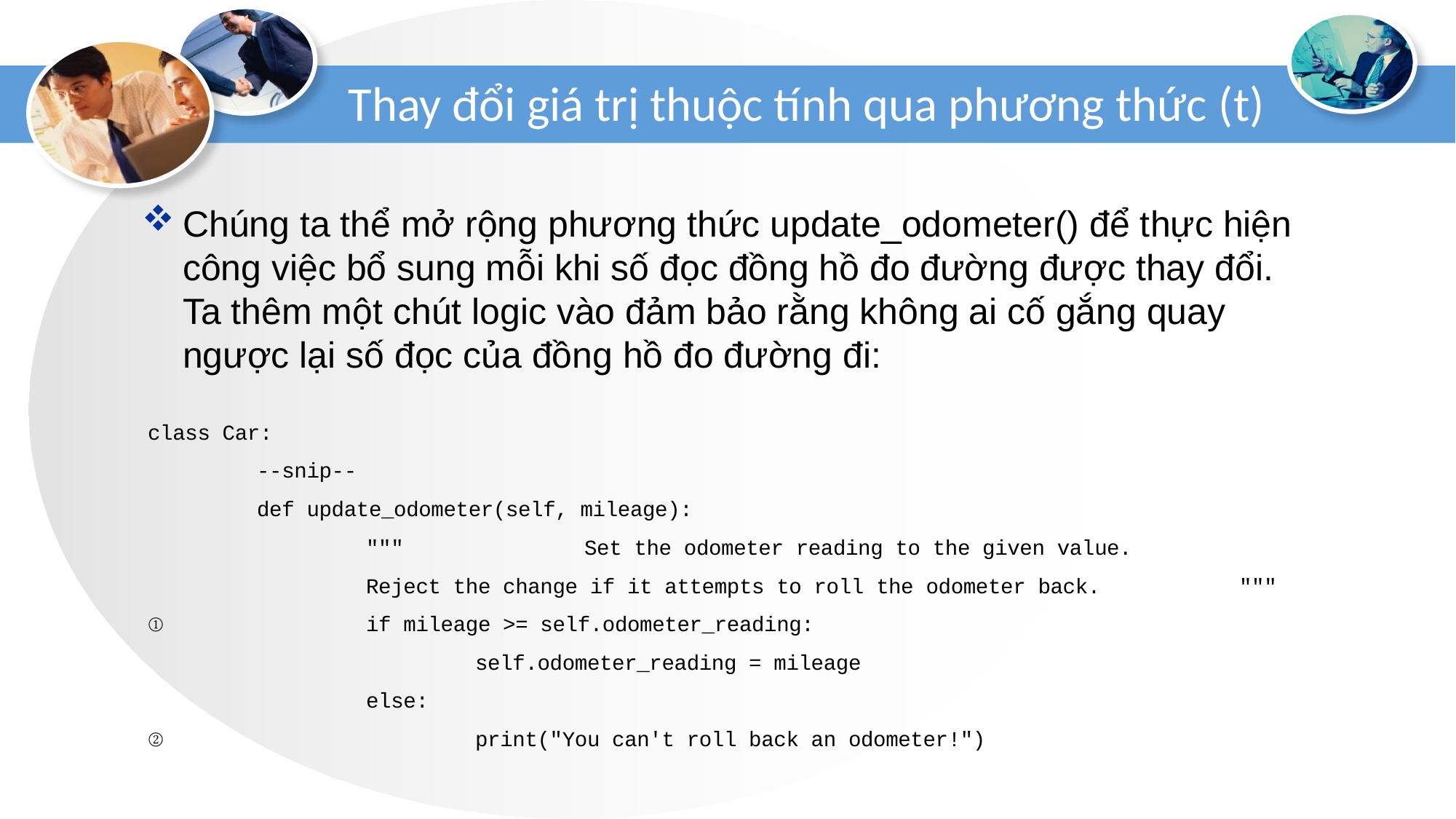

# Thay đổi giá trị thuộc tính qua phương thức (t)
Chúng ta thể mở rộng phương thức update_odometer() để thực hiện công việc bổ sung mỗi khi số đọc đồng hồ đo đường được thay đổi. Ta thêm một chút logic vào đảm bảo rằng không ai cố gắng quay ngược lại số đọc của đồng hồ đo đường đi:
class Car:
	--snip--
	def update_odometer(self, mileage):
		"""		Set the odometer reading to the given value.
		Reject the change if it attempts to roll the odometer back.		"""
① 		if mileage >= self.odometer_reading:
			self.odometer_reading = mileage
		else:
②			print("You can't roll back an odometer!")